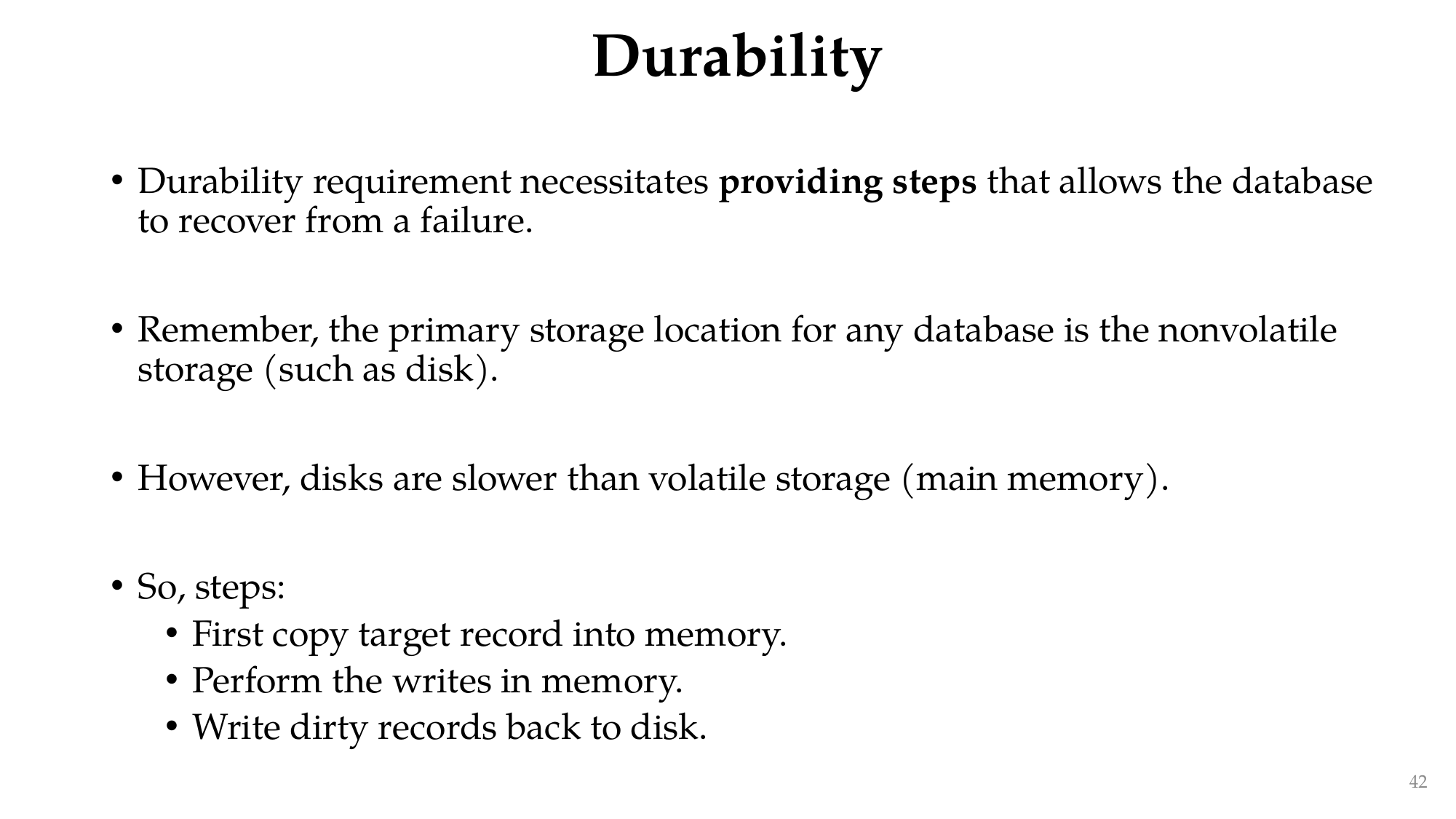

# Durability
Durability requirement necessitates providing steps that allows the database to recover from a failure.

Remember, the primary storage location for any database is the nonvolatile storage (such as disk).

However, disks are slower than volatile storage (main memory).

So, steps:
First copy target record into memory.
Perform the writes in memory.
Write dirty records back to disk.
42